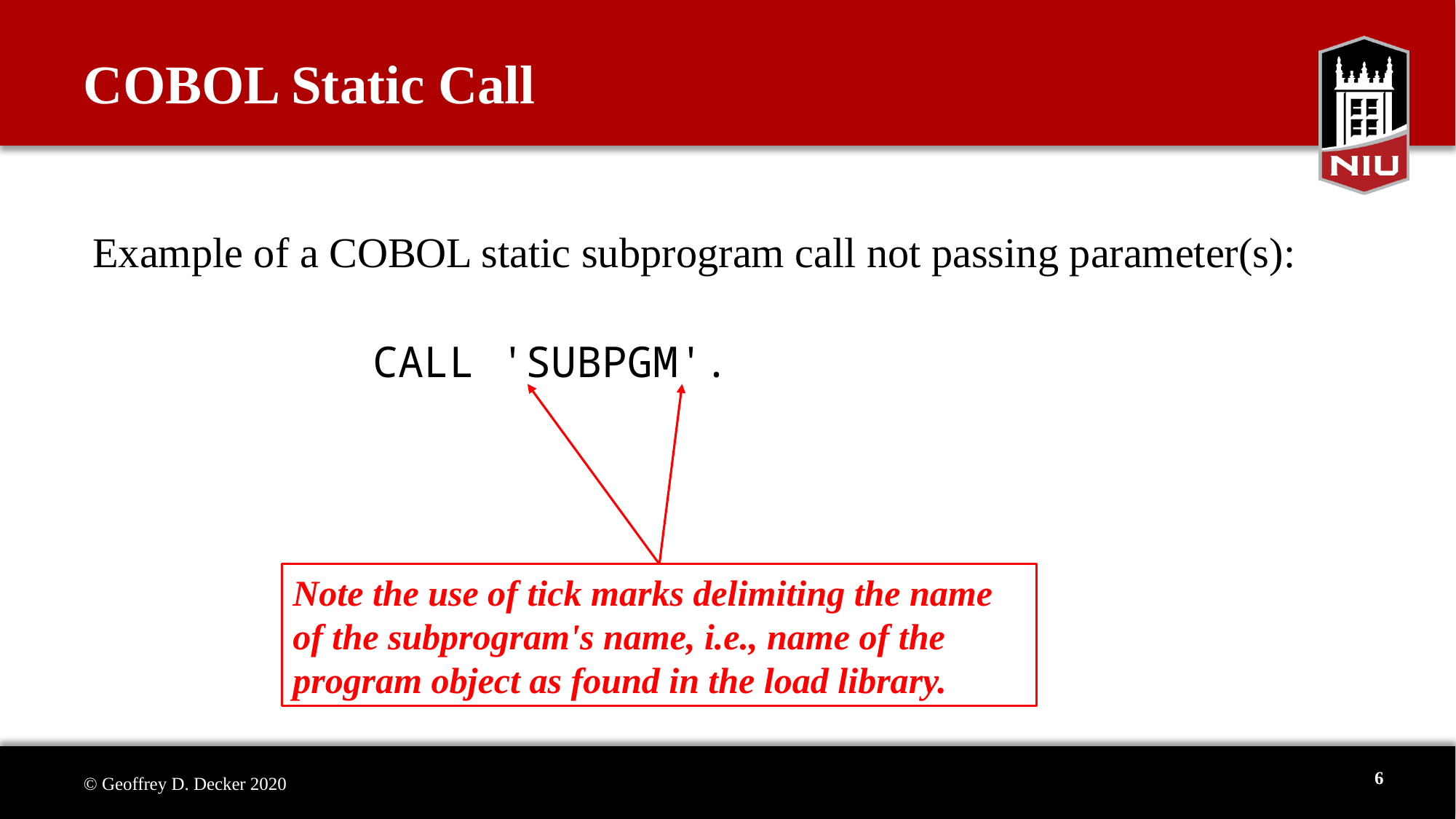

# COBOL Static Call
Example of a COBOL static subprogram call not passing parameter(s):

           CALL 'SUBPGM'.
Note the use of tick marks delimiting the name of the subprogram's name, i.e., name of the program object as found in the load library.
6
© Geoffrey D. Decker 2020